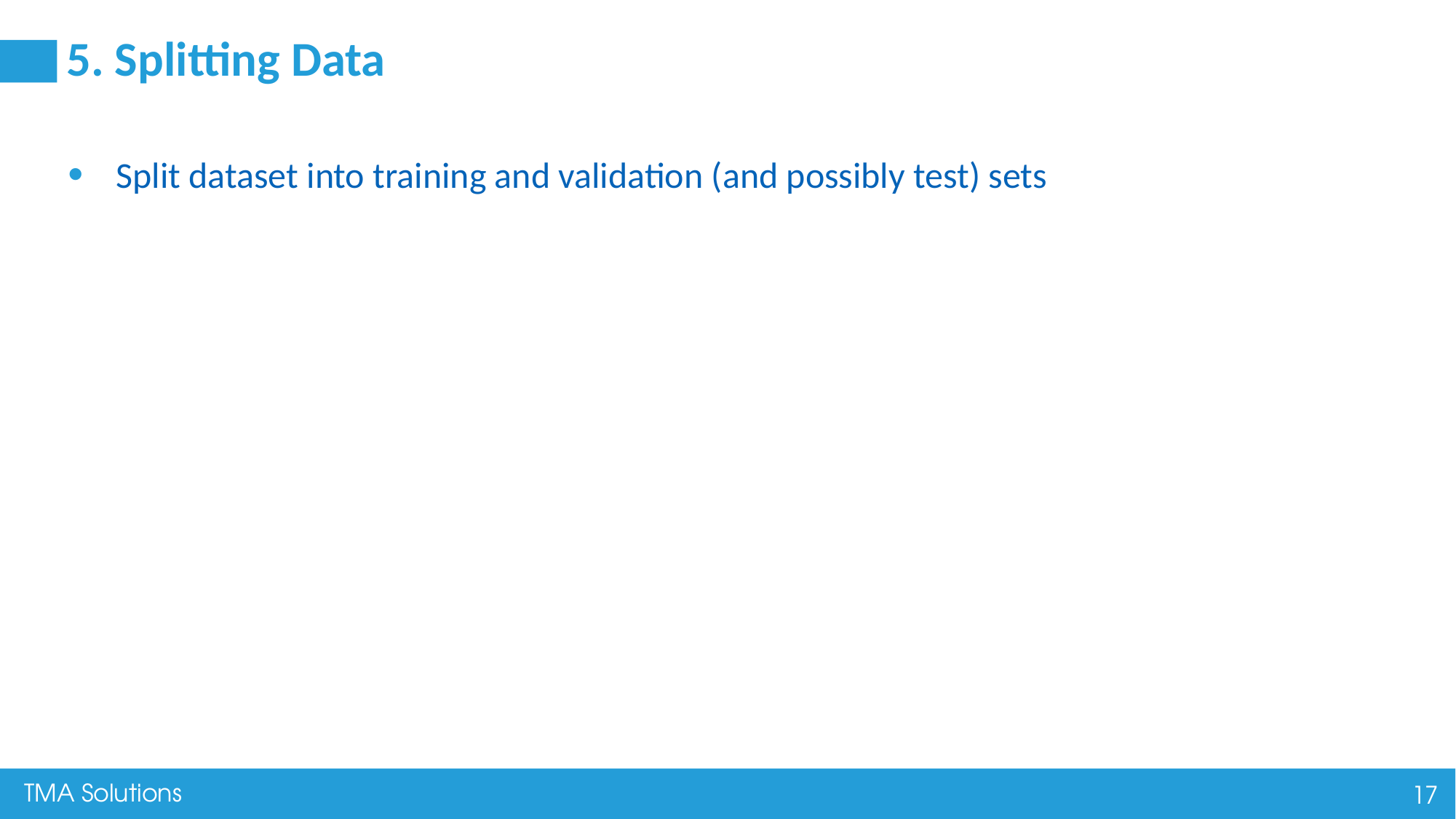

# 5. Splitting Data
Split dataset into training and validation (and possibly test) sets